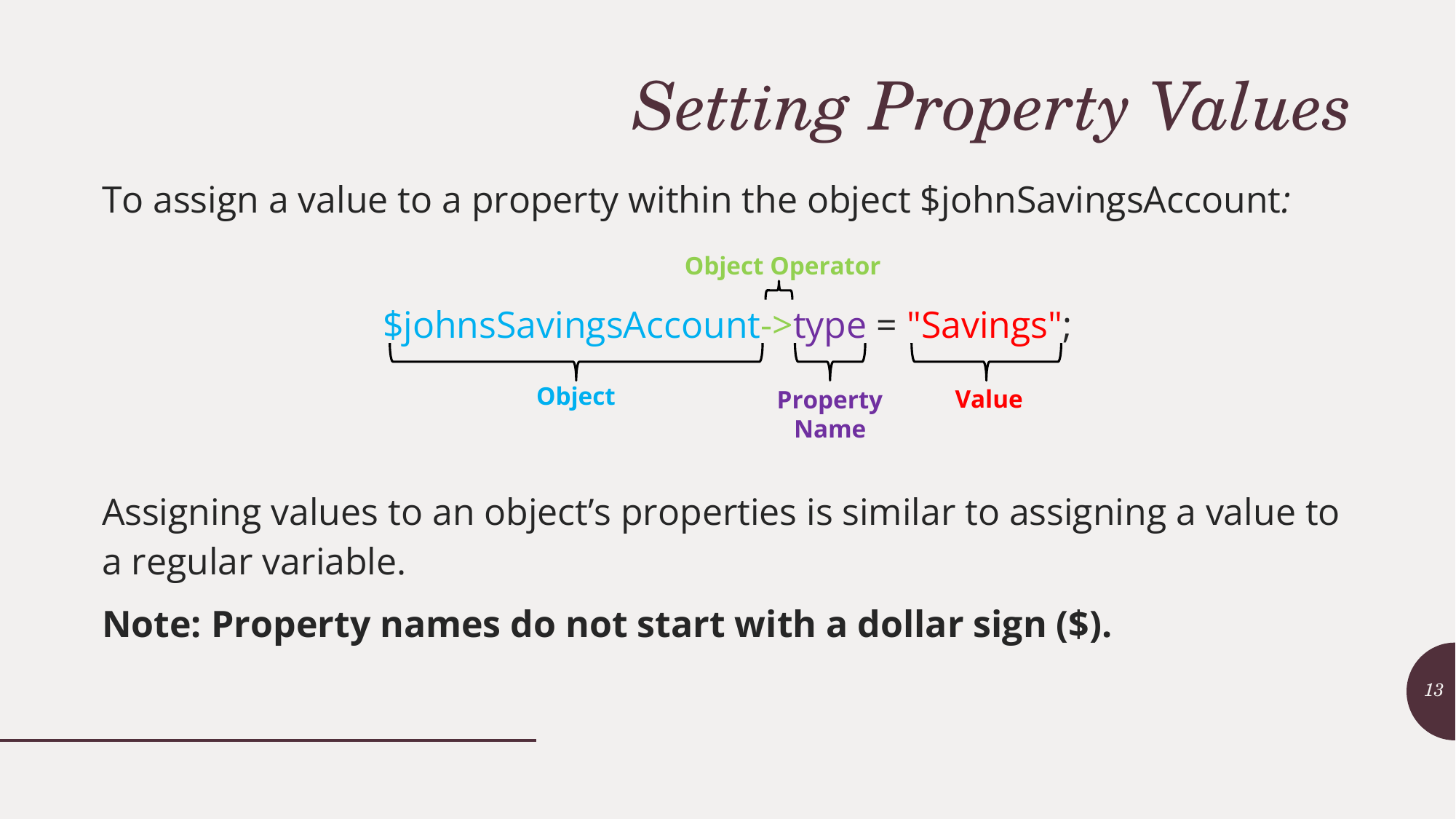

# Setting Property Values
To assign a value to a property within the object $johnSavingsAccount:

$johnsSavingsAccount->type = "Savings";

Assigning values to an object’s properties is similar to assigning a value to a regular variable.
Note: Property names do not start with a dollar sign ($).

Object Operator

Object
Value
Property
Name
13